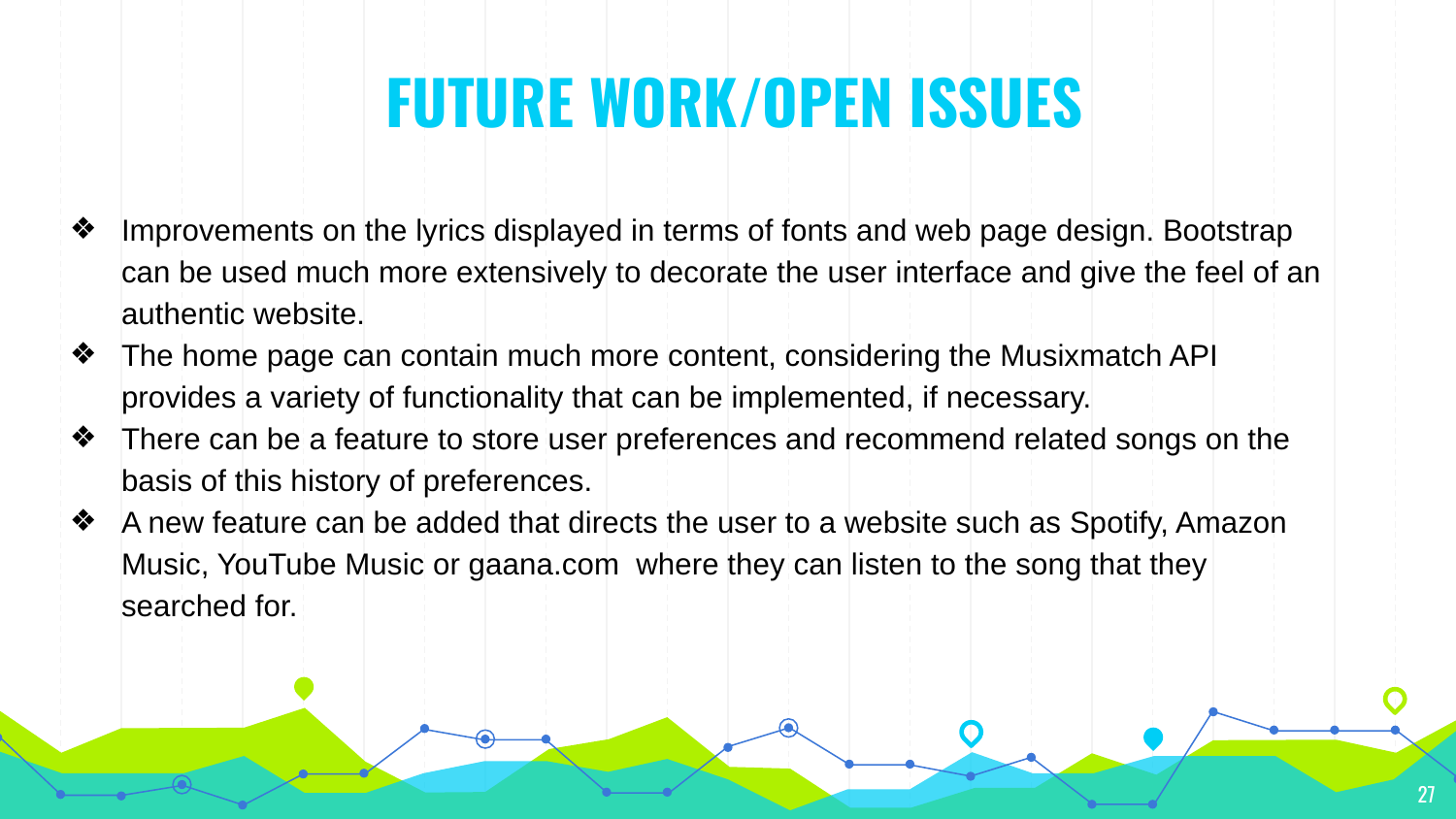

# FUTURE WORK/OPEN ISSUES

Improvements on the lyrics displayed in terms of fonts and web page design. Bootstrap can be used much more extensively to decorate the user interface and give the feel of an authentic website.
The home page can contain much more content, considering the Musixmatch API provides a variety of functionality that can be implemented, if necessary.
There can be a feature to store user preferences and recommend related songs on the basis of this history of preferences.
A new feature can be added that directs the user to a website such as Spotify, Amazon Music, YouTube Music or gaana.com  where they can listen to the song that they searched for.

27